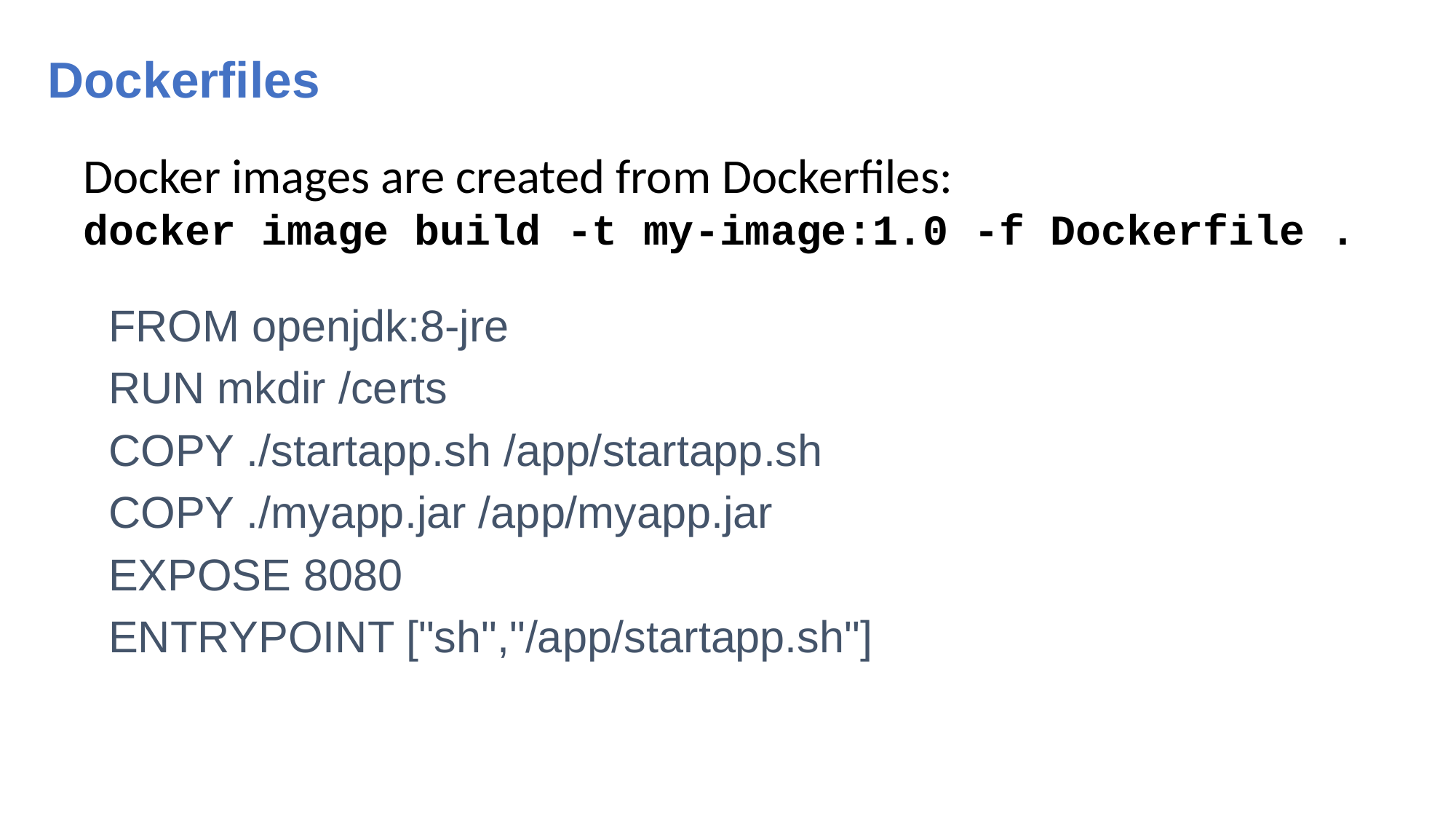

# Dockerfiles
Docker images are created from Dockerfiles:
docker image build -t my-image:1.0 -f Dockerfile .
FROM openjdk:8-jre
RUN mkdir /certs
COPY ./startapp.sh /app/startapp.sh
COPY ./myapp.jar /app/myapp.jar
EXPOSE 8080
ENTRYPOINT ["sh","/app/startapp.sh"]